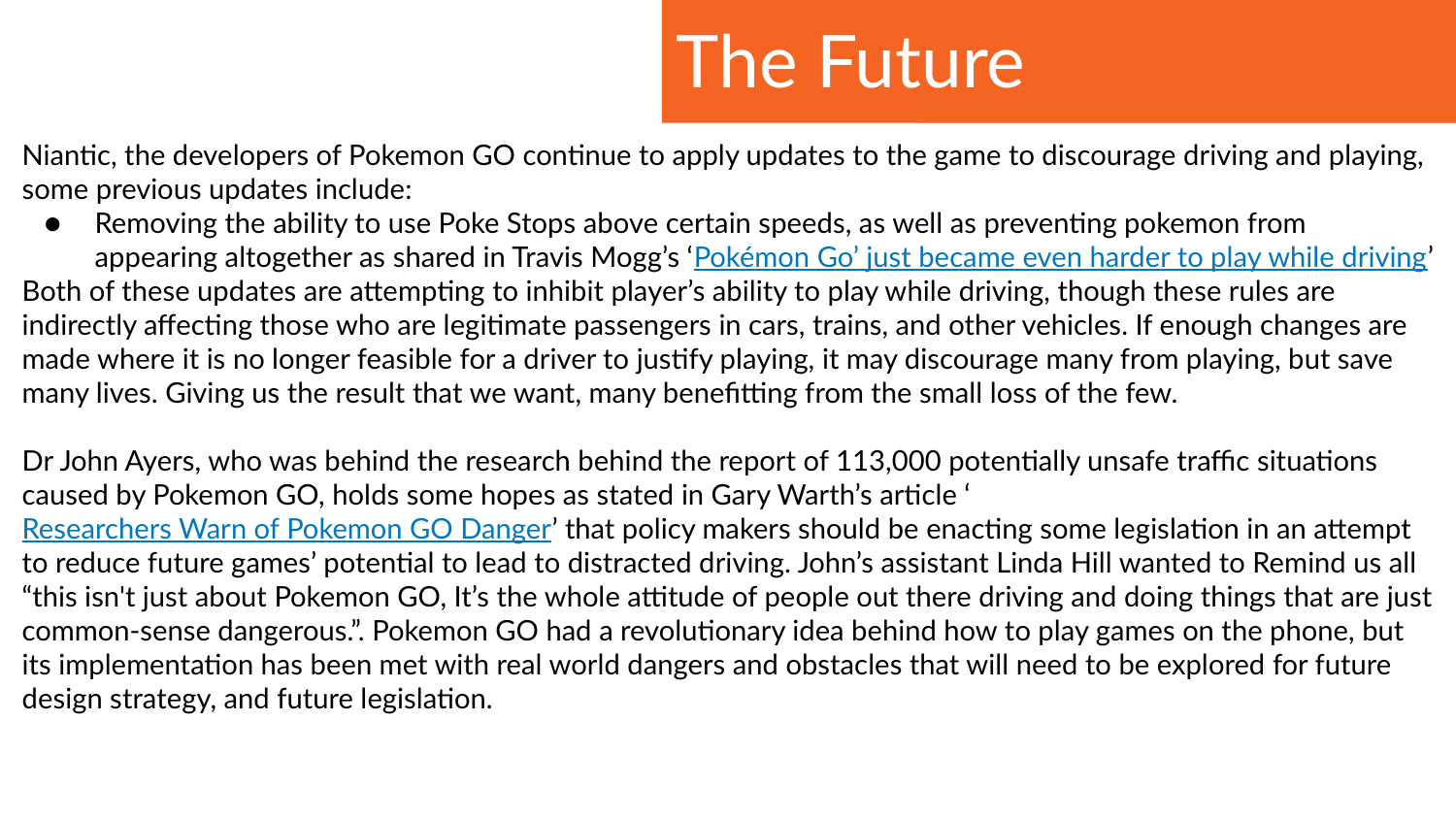

# The Future
Niantic, the developers of Pokemon GO continue to apply updates to the game to discourage driving and playing, some previous updates include:
Removing the ability to use Poke Stops above certain speeds, as well as preventing pokemon from appearing altogether as shared in Travis Mogg’s ‘Pokémon Go’ just became even harder to play while driving’
Both of these updates are attempting to inhibit player’s ability to play while driving, though these rules are indirectly affecting those who are legitimate passengers in cars, trains, and other vehicles. If enough changes are made where it is no longer feasible for a driver to justify playing, it may discourage many from playing, but save many lives. Giving us the result that we want, many benefitting from the small loss of the few.

Dr John Ayers, who was behind the research behind the report of 113,000 potentially unsafe traffic situations caused by Pokemon GO, holds some hopes as stated in Gary Warth’s article ‘Researchers Warn of Pokemon GO Danger’ that policy makers should be enacting some legislation in an attempt to reduce future games’ potential to lead to distracted driving. John’s assistant Linda Hill wanted to Remind us all “this isn't just about Pokemon GO, It’s the whole attitude of people out there driving and doing things that are just common-sense dangerous.”. Pokemon GO had a revolutionary idea behind how to play games on the phone, but its implementation has been met with real world dangers and obstacles that will need to be explored for future design strategy, and future legislation.